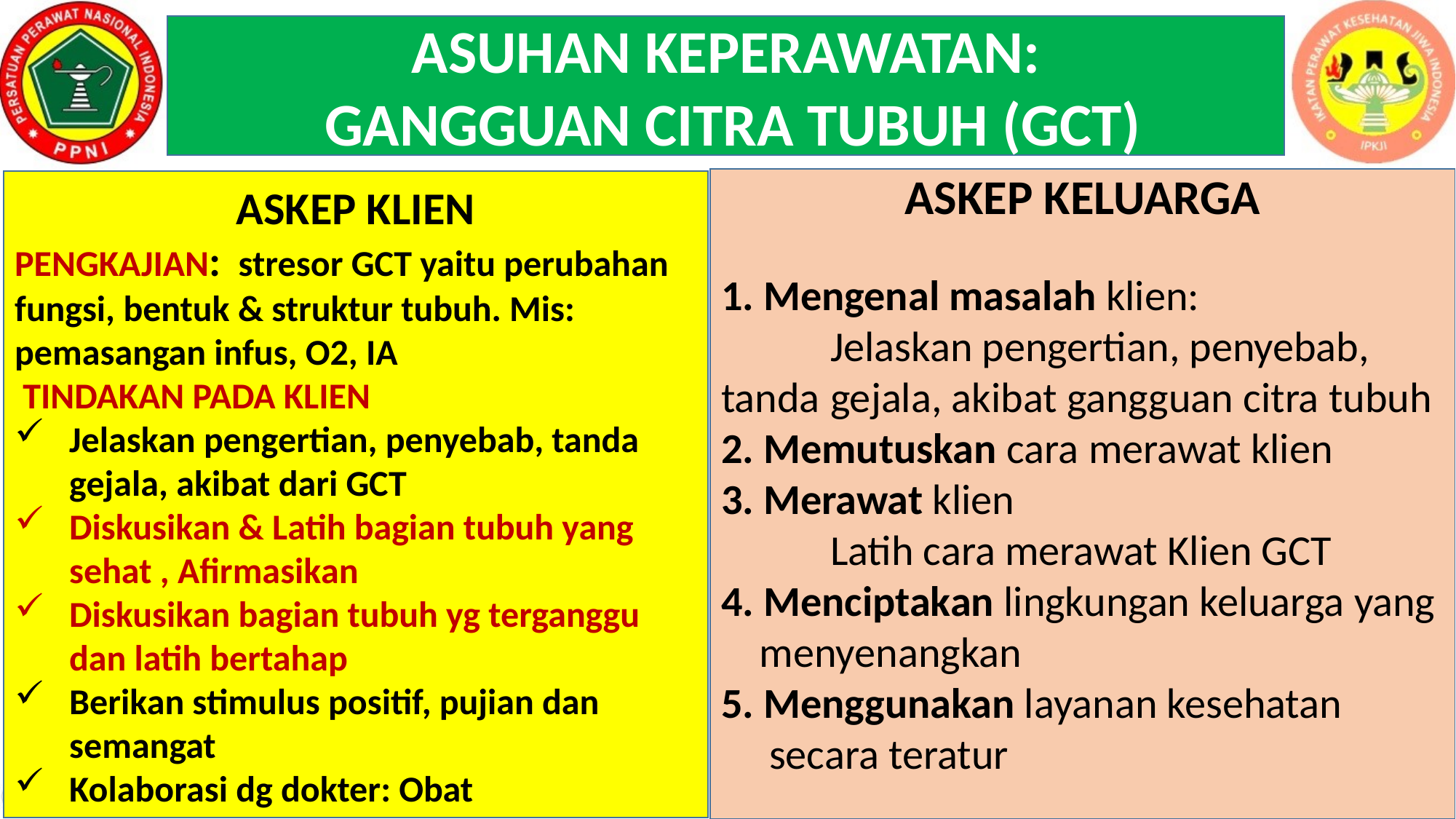

ASUHAN KEPERAWATAN:
 GANGGUAN CITRA TUBUH (GCT)
ASKEP KELUARGA

1. Mengenal masalah klien:
	Jelaskan pengertian, penyebab, tanda 	gejala, akibat gangguan citra tubuh
2. Memutuskan cara merawat klien
3. Merawat klien
	Latih cara merawat Klien GCT
4. Menciptakan lingkungan keluarga yang
    menyenangkan
5. Menggunakan layanan kesehatan
     secara teratur

ASKEP KLIEN
PENGKAJIAN:  stresor GCT yaitu perubahan fungsi, bentuk & struktur tubuh. Mis: pemasangan infus, O2, IA
 TINDAKAN PADA KLIEN
Jelaskan pengertian, penyebab, tanda gejala, akibat dari GCT
Diskusikan & Latih bagian tubuh yang sehat , Afirmasikan
Diskusikan bagian tubuh yg terganggu dan latih bertahap
Berikan stimulus positif, pujian dan semangat
Kolaborasi dg dokter: Obat